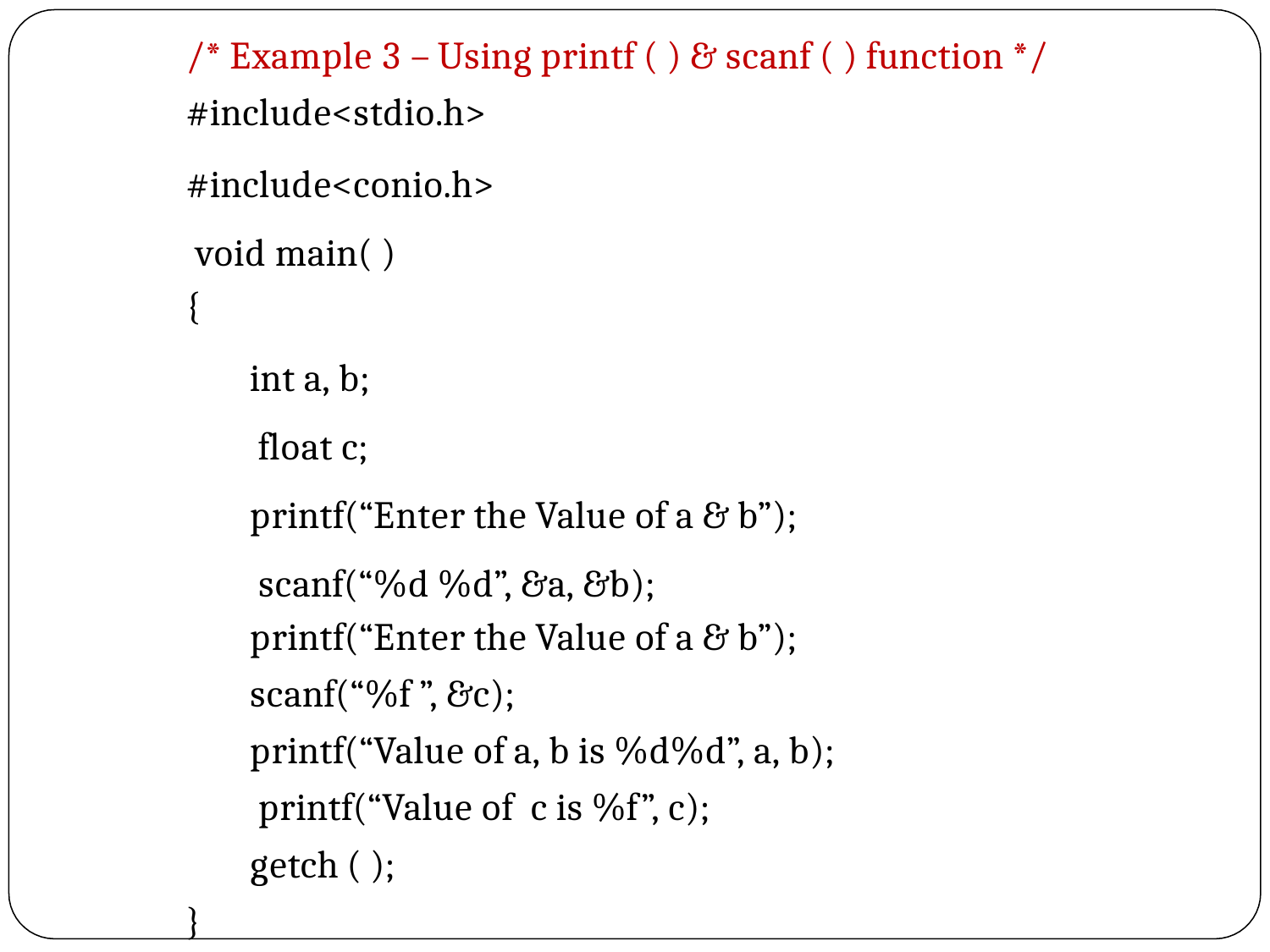

/* Example 3 – Using printf ( ) & scanf ( ) function */  #include<stdio.h>
#include<conio.h>  void main( )
{
int a, b;  float c;
printf(“Enter the Value of a & b”);  scanf(“%d %d”, &a, &b);
printf(“Enter the Value of a & b”);
scanf(“%f ”, &c);
printf(“Value of a, b is %d%d”, a, b);  printf(“Value of  c is %f”, c);
getch ( );
}